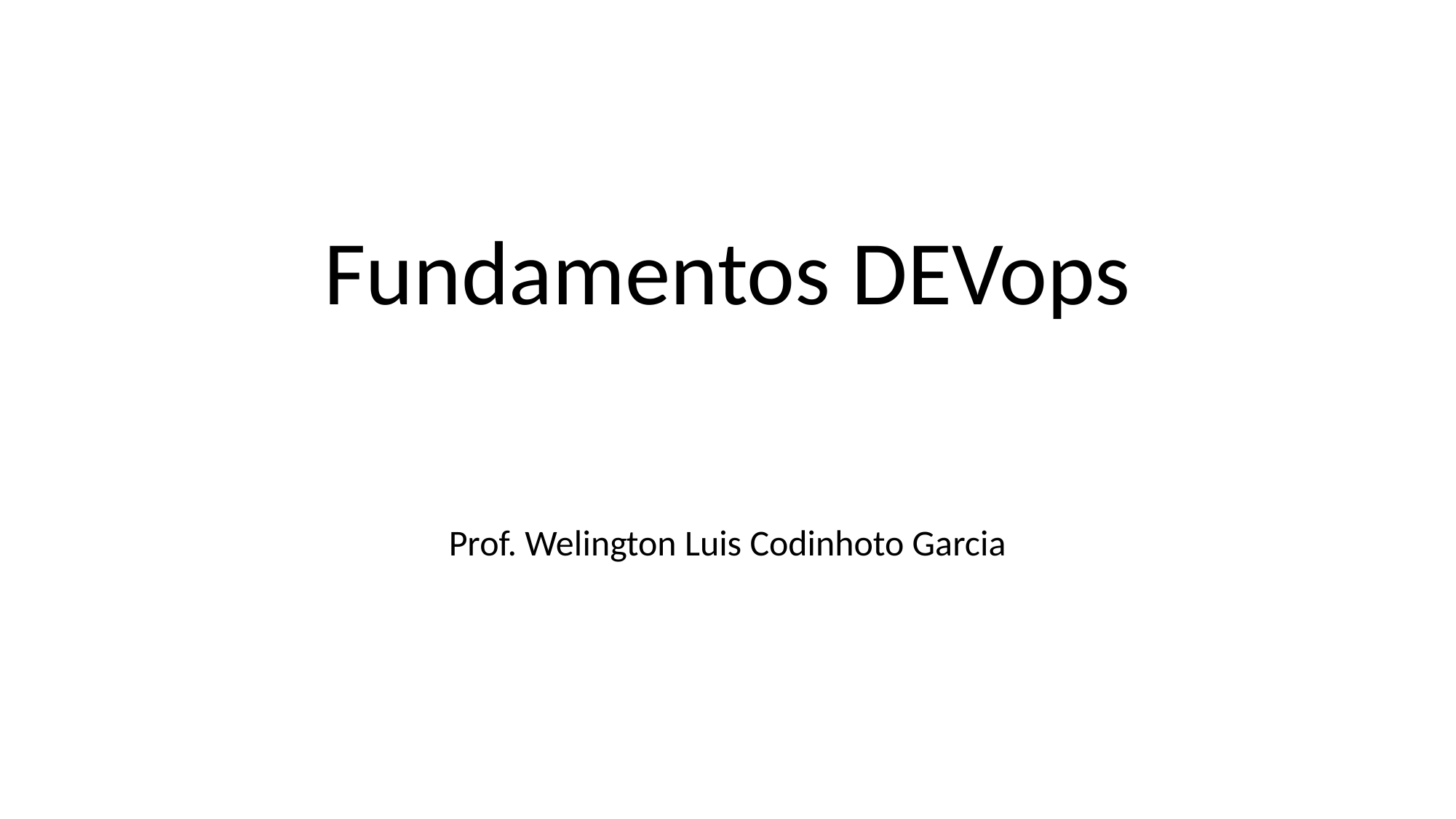

# Fundamentos DEVops
Prof. Welington Luis Codinhoto Garcia